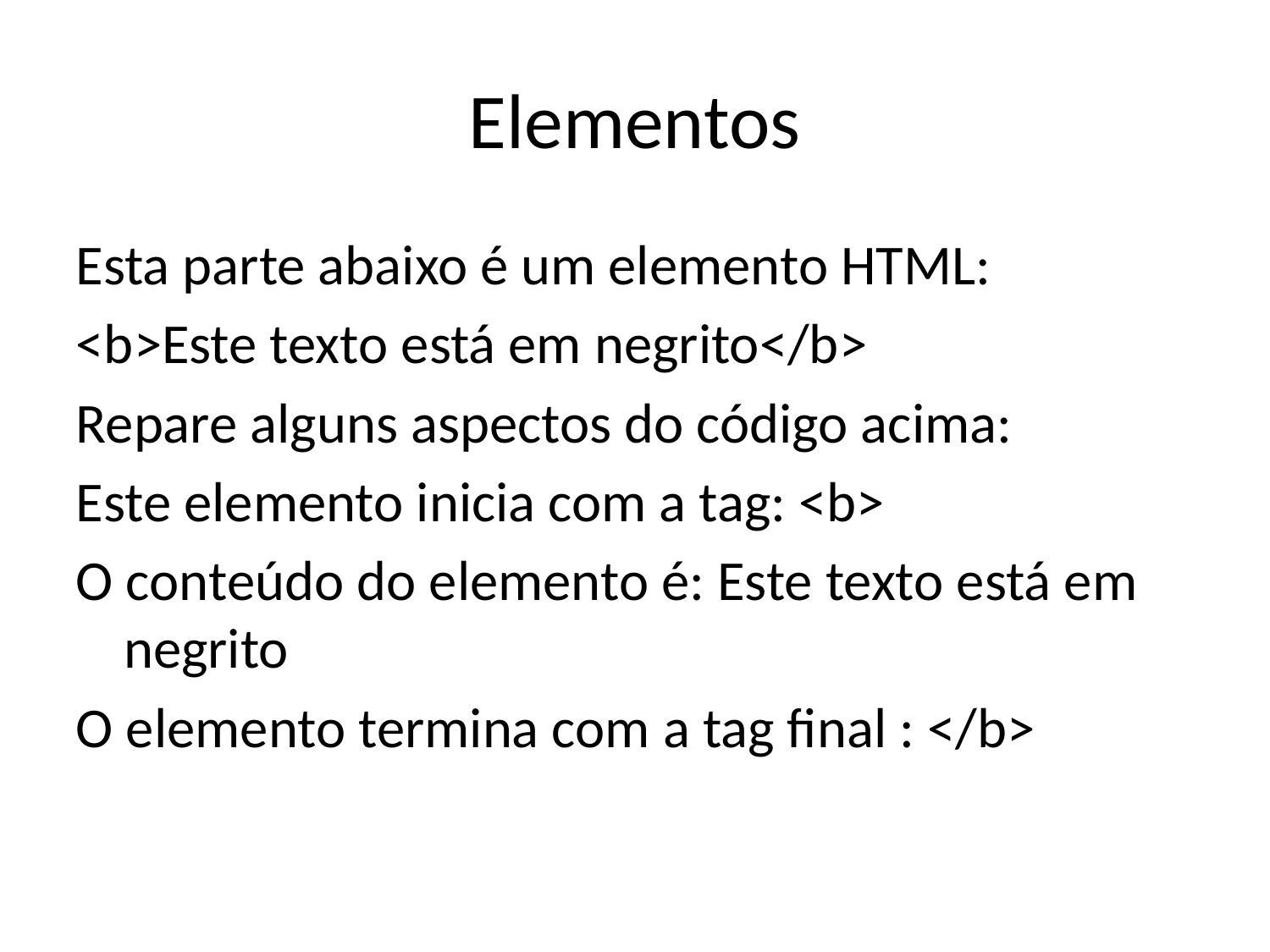

Elementos
Esta parte abaixo é um elemento HTML:
<b>Este texto está em negrito</b>
Repare alguns aspectos do código acima:
Este elemento inicia com a tag: <b>
O conteúdo do elemento é: Este texto está em negrito
O elemento termina com a tag final : </b>